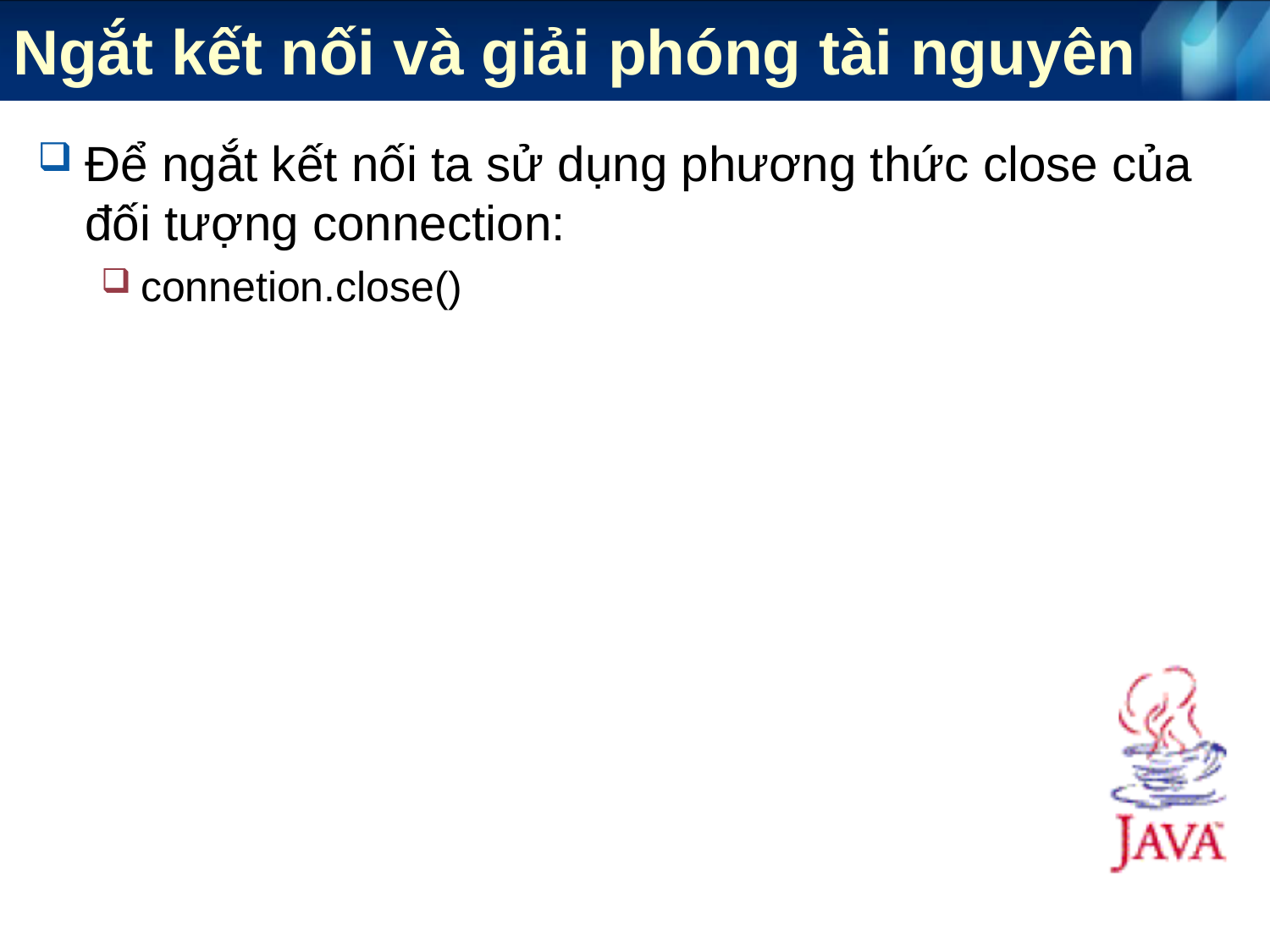

# Ngắt kết nối và giải phóng tài nguyên
Để ngắt kết nối ta sử dụng phương thức close của đối tượng connection:
connetion.close()
34